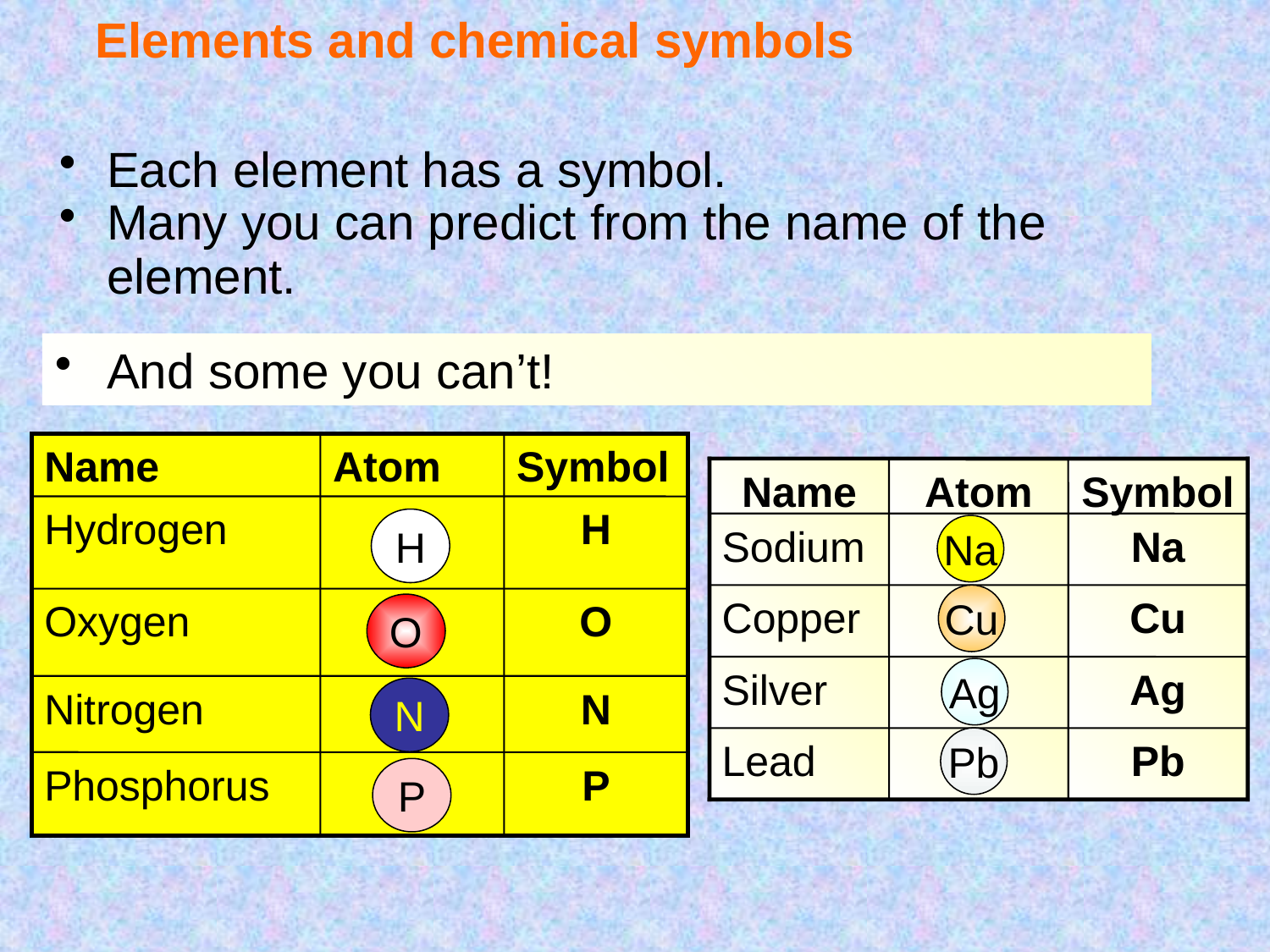

# Elements and chemical symbols
Each element has a symbol.
Many you can predict from the name of the element.
And some you can’t!
Name

Atom

Symbol

Hydrogen

H
Oxygen

O
Nitrogen

N
Phosphorus

P

Name

Atom

Symbol

Sodium

Na
Copper

Cu
Silver

Ag
Lead

Pb

Na
Cu
Ag
Pb
H
O
N
P